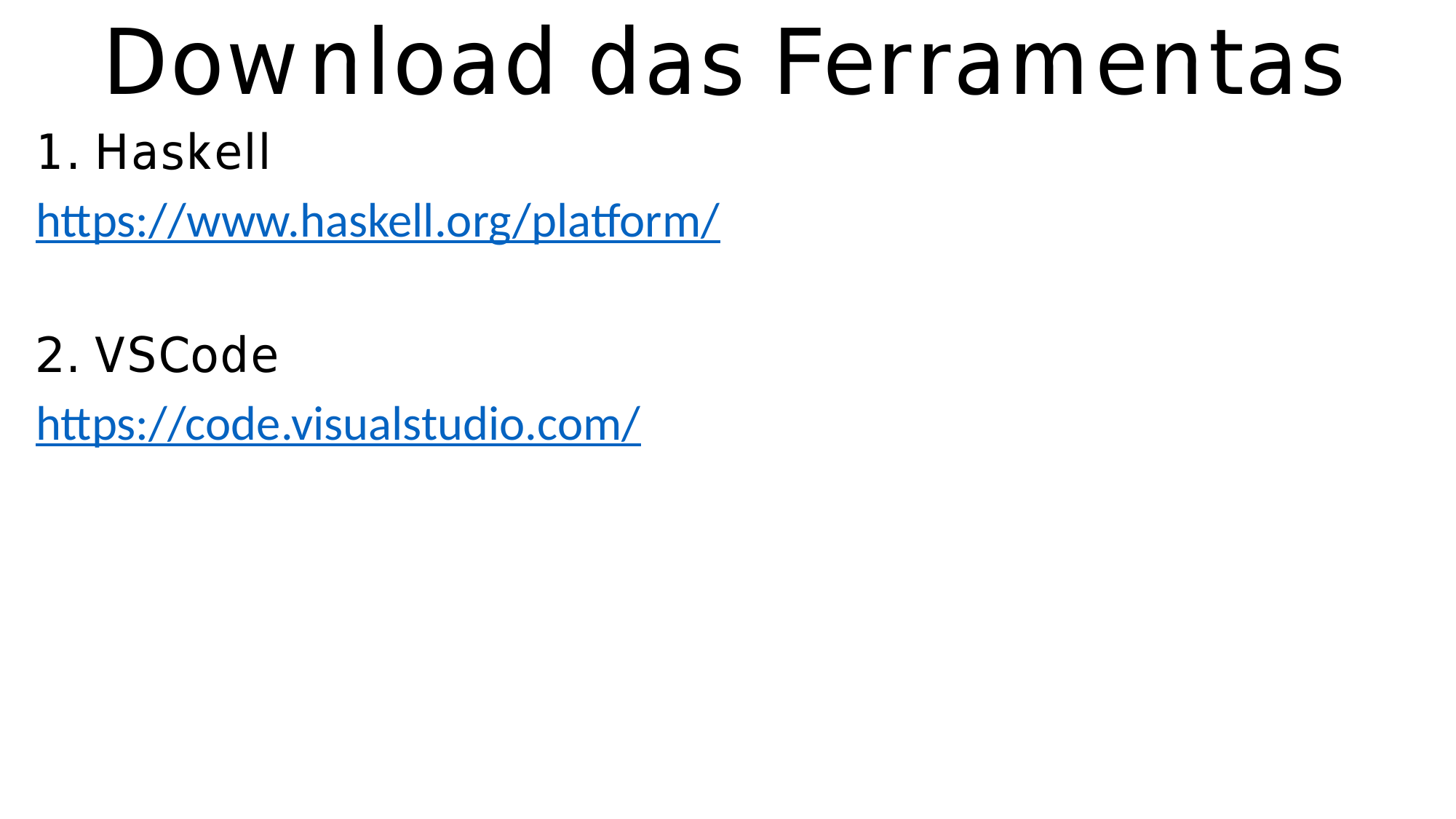

# Download das Ferramentas
1. Haskell
https://www.haskell.org/platform/

2. VSCode
https://code.visualstudio.com/